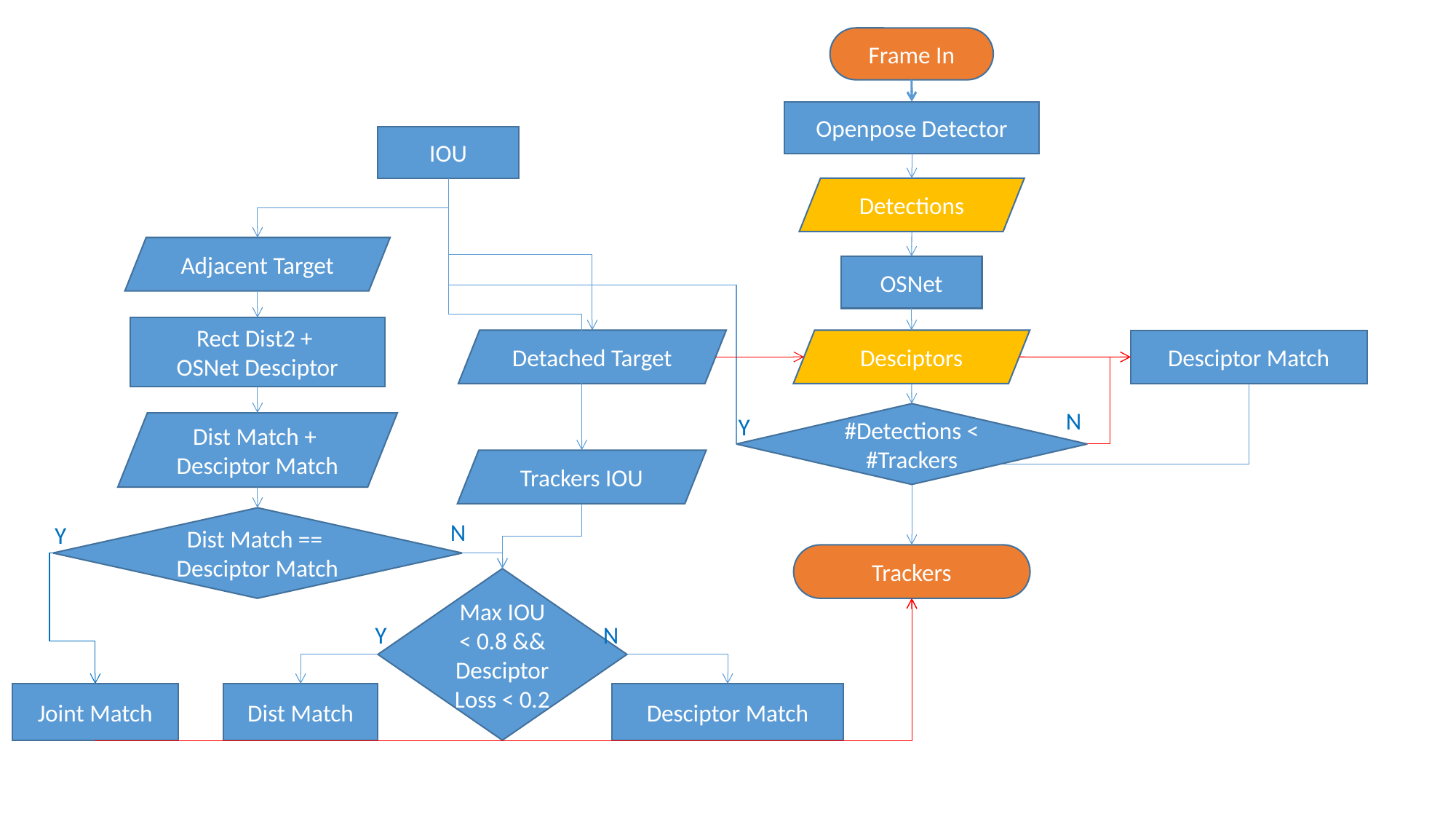

Frame In
Openpose Detector
IOU
Detections
Adjacent Target
OSNet
Rect Dist2 +
OSNet Desciptor
Detached Target
Desciptors
Desciptor Match
N
#Detections < #Trackers
Y
Dist Match +
Desciptor Match
Trackers IOU
Dist Match ==
Desciptor Match
Y
N
Trackers
Max IOU < 0.8 && Desciptor Loss < 0.2
Y
N
Joint Match
Dist Match
Desciptor Match